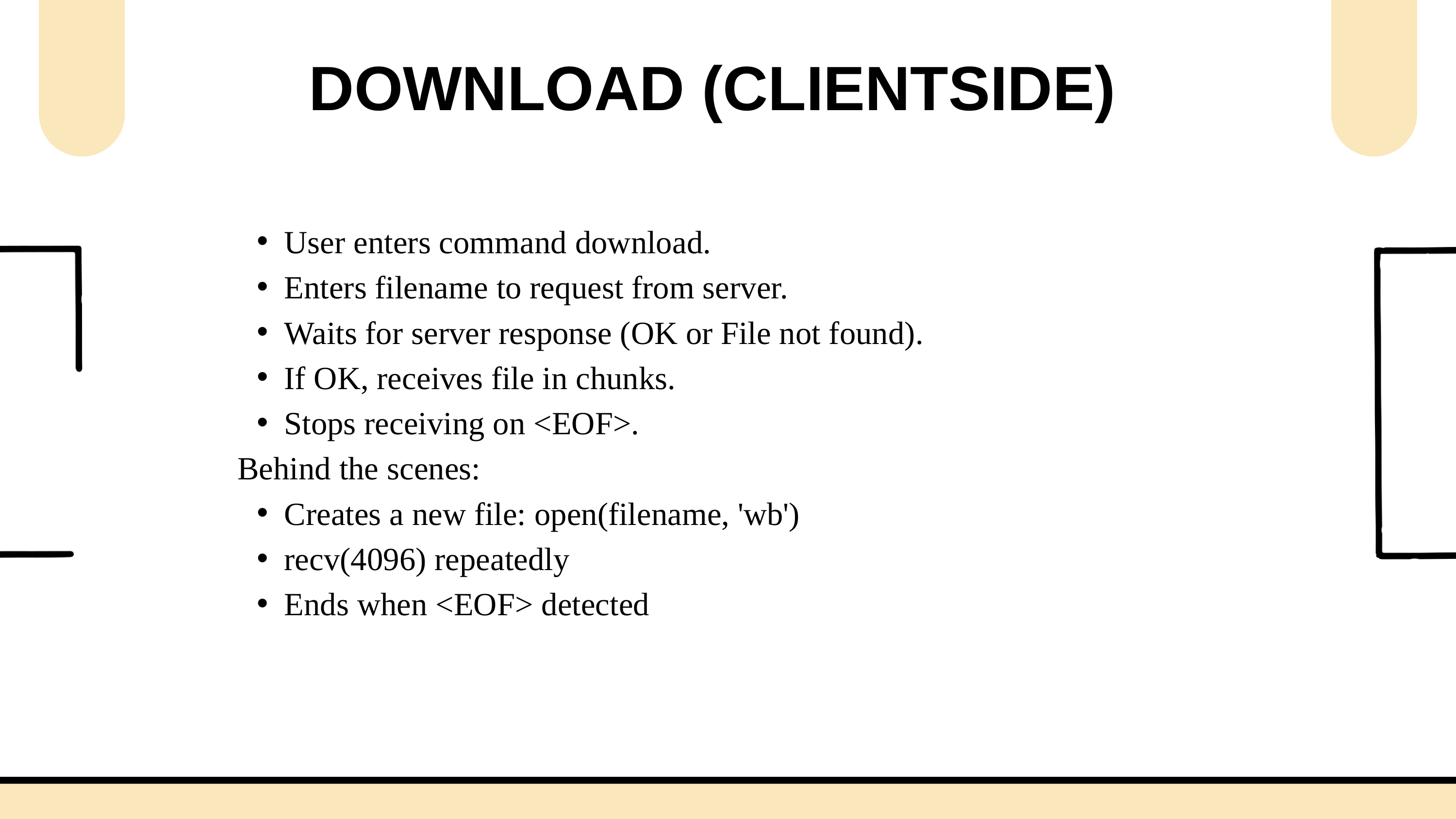

DOWNLOAD (CLIENTSIDE)
User enters command download.
Enters filename to request from server.
Waits for server response (OK or File not found).
If OK, receives file in chunks.
Stops receiving on <EOF>.
 Behind the scenes:
Creates a new file: open(filename, 'wb')
recv(4096) repeatedly
Ends when <EOF> detected